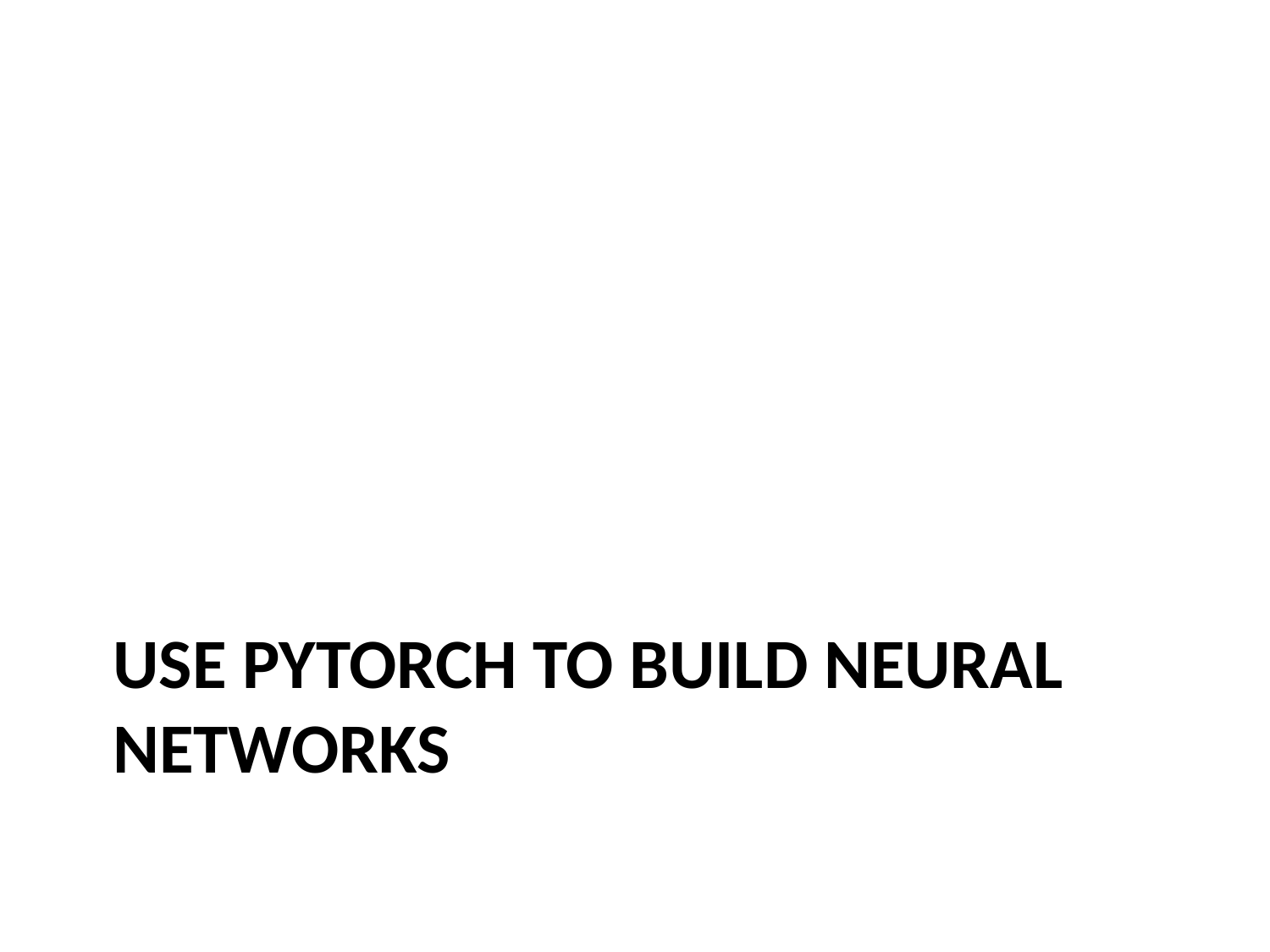

# Use PyTorch to build neural networks